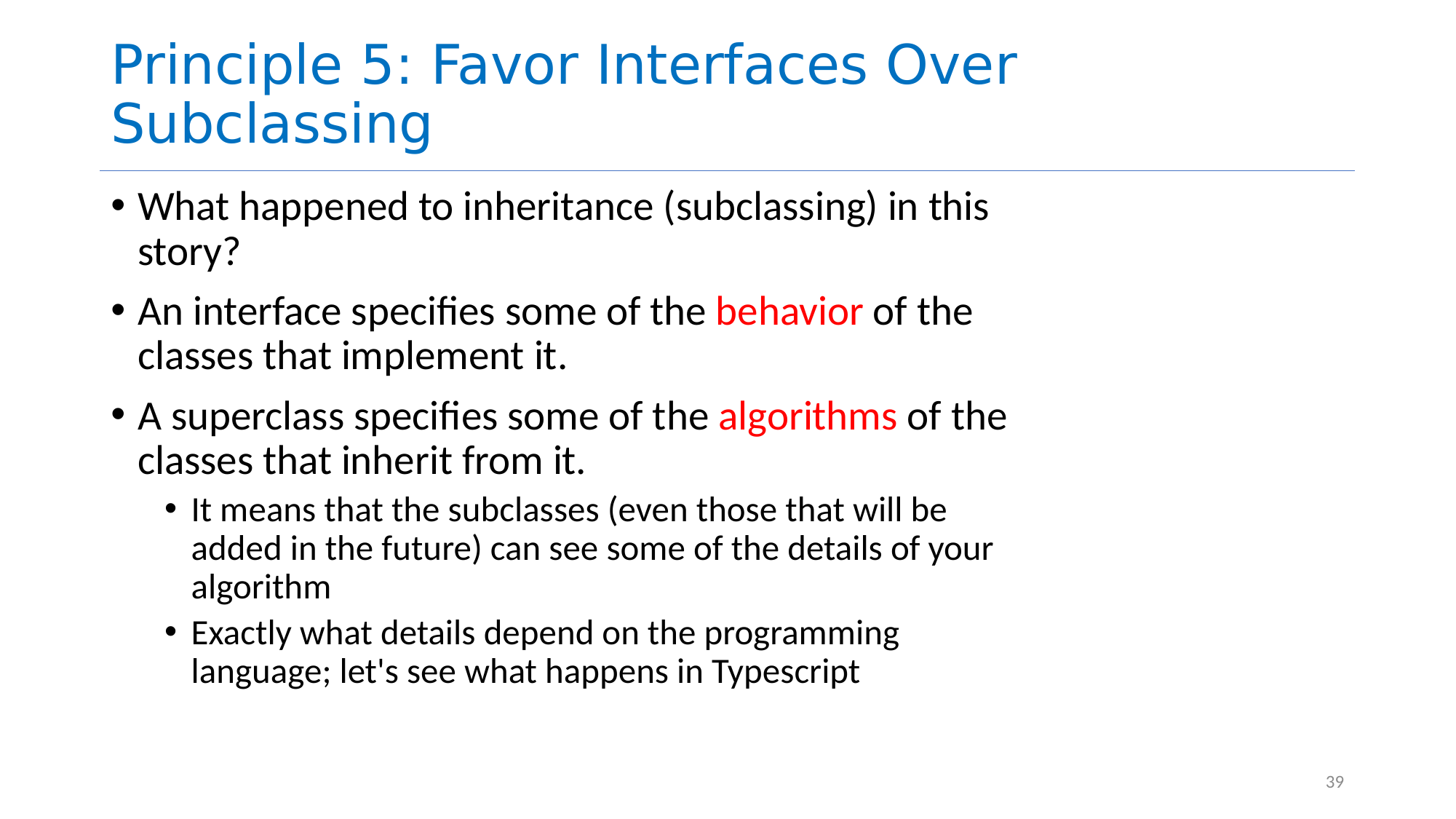

# Principle 5: Favor Interfaces Over Subclassing
What happened to inheritance (subclassing) in this story?
An interface specifies some of the behavior of the classes that implement it.
A superclass specifies some of the algorithms of the classes that inherit from it.
It means that the subclasses (even those that will be added in the future) can see some of the details of your algorithm
Exactly what details depend on the programming language; let's see what happens in Typescript
39